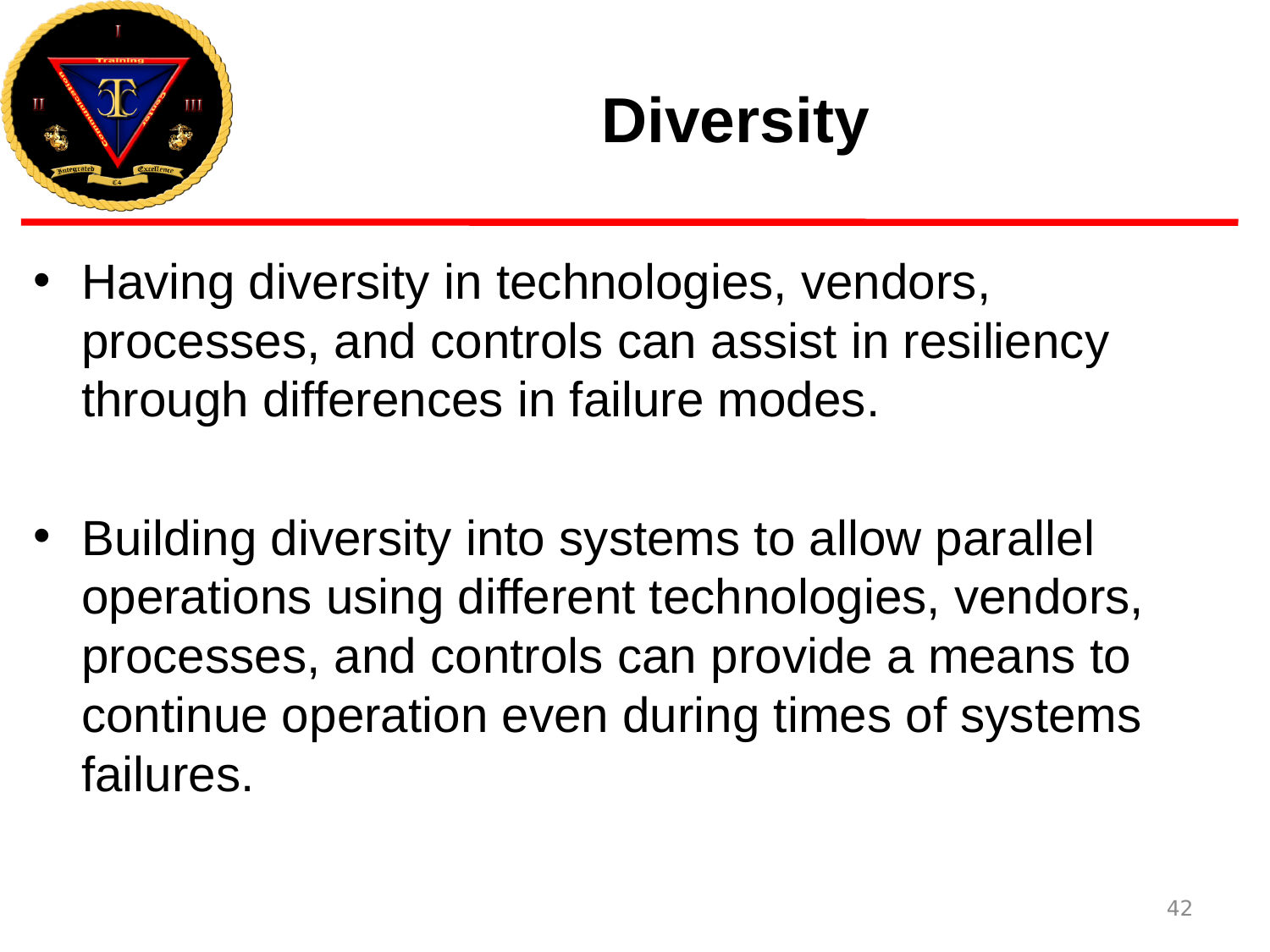

# Diversity
Having diversity in technologies, vendors, processes, and controls can assist in resiliency through differences in failure modes.

Building diversity into systems to allow parallel operations using different technologies, vendors, processes, and controls can provide a means to continue operation even during times of systems failures.
42